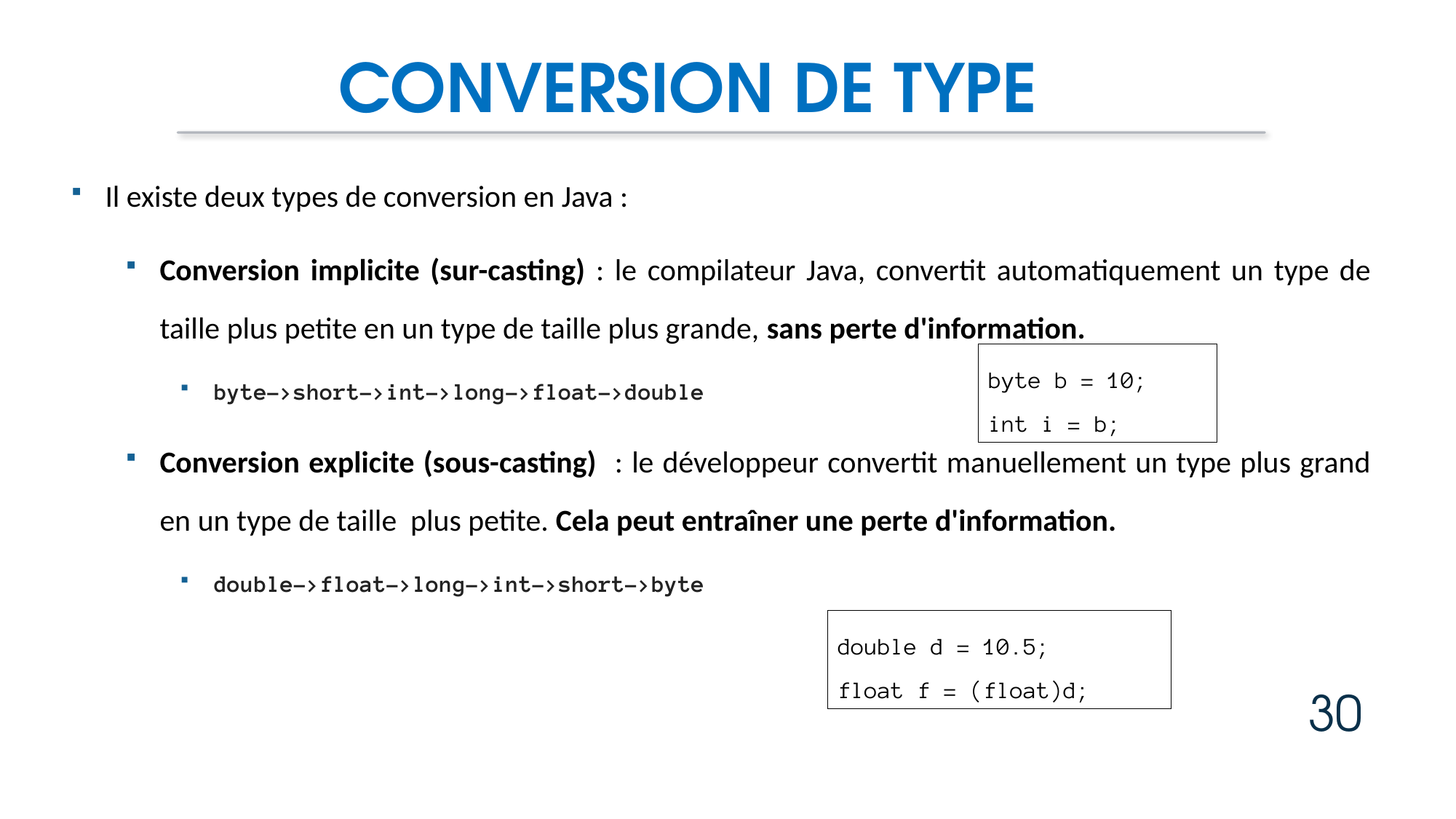

Conversion de type
Il existe deux types de conversion en Java :
Conversion implicite (sur-casting) : le compilateur Java, convertit automatiquement un type de taille plus petite en un type de taille plus grande, sans perte d'information.
byte->short->int->long->float->double
Conversion explicite (sous-casting)  : le développeur convertit manuellement un type plus grand en un type de taille  plus petite. Cela peut entraîner une perte d'information.
double->float->long->int->short->byte

byte b = 10;
int i = b;
double d = 10.5;
float f = (float)d;
30